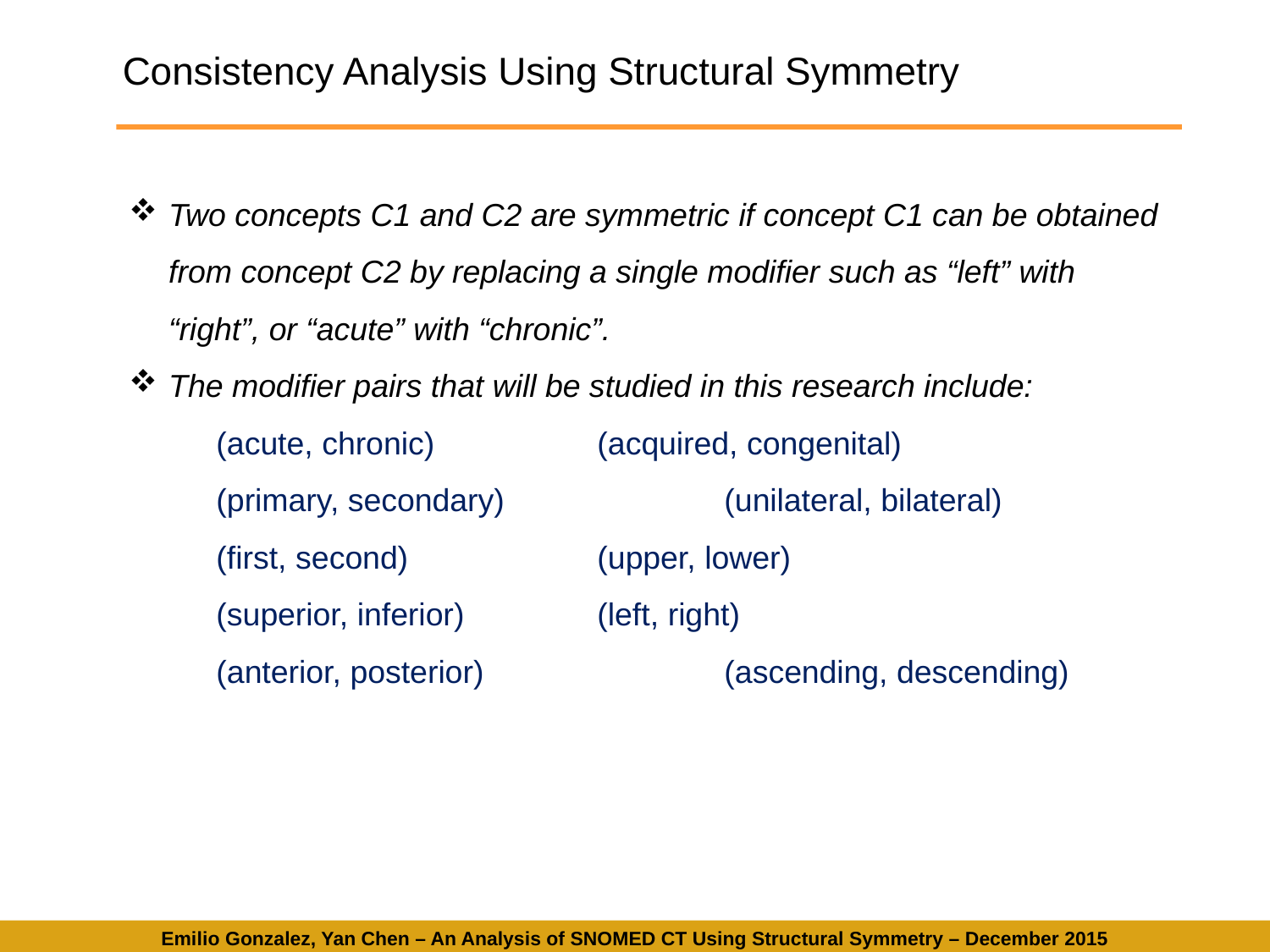

Consistency Analysis Using Structural Symmetry

Two concepts C1 and C2 are symmetric if concept C1 can be obtained from concept C2 by replacing a single modifier such as “left” with “right”, or “acute” with “chronic”.
The modifier pairs that will be studied in this research include:
(acute, chronic)		(acquired, congenital)
(primary, secondary)		(unilateral, bilateral)
(first, second)		(upper, lower)
(superior, inferior)		(left, right)
(anterior, posterior)		(ascending, descending)

Emilio Gonzalez, Yan Chen – An Analysis of SNOMED CT Using Structural Symmetry – December 2015